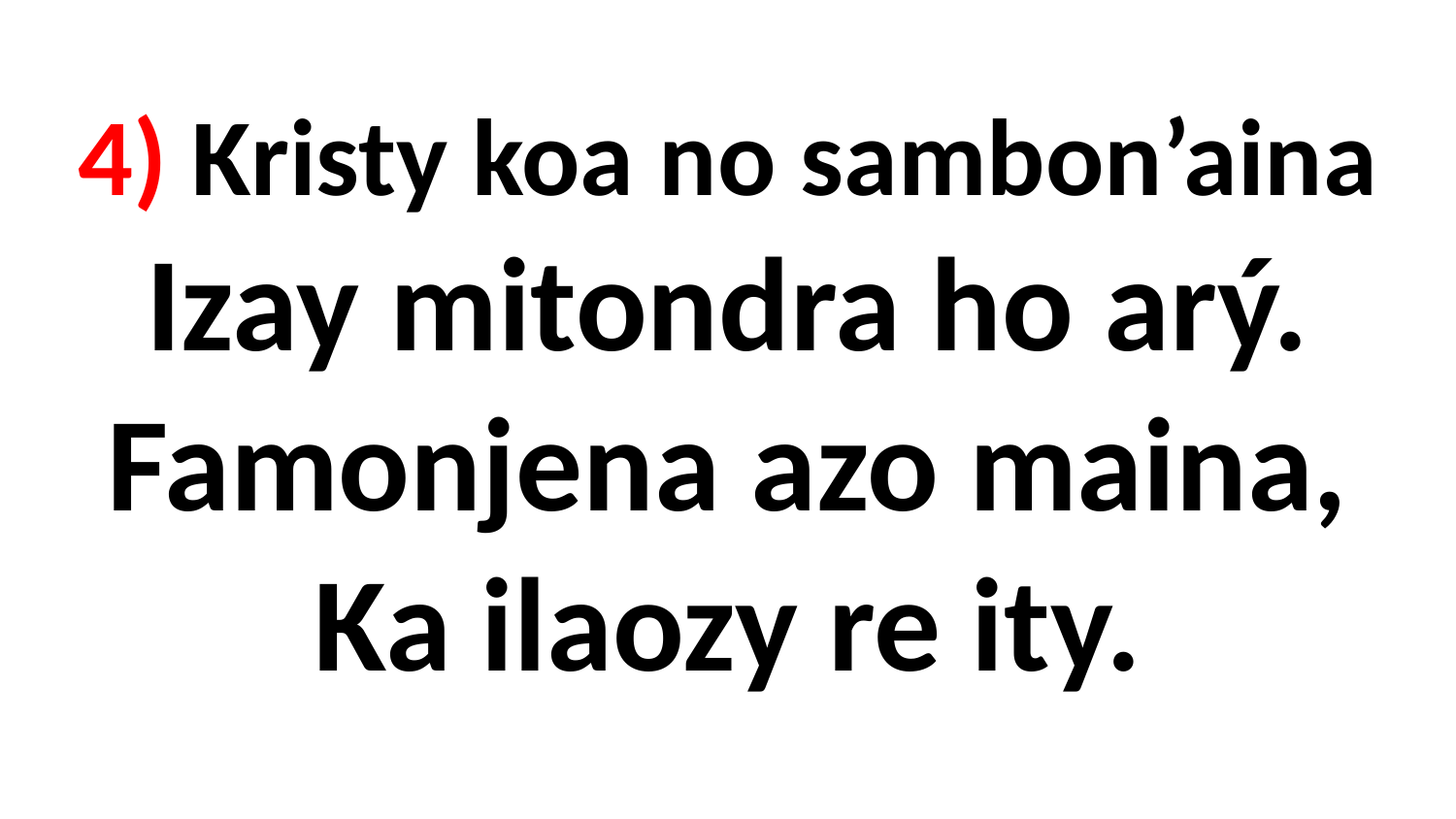

# 4) Kristy koa no sambon’aina Izay mitondra ho arý. Famonjena azo maina, Ka ilaozy re ity.